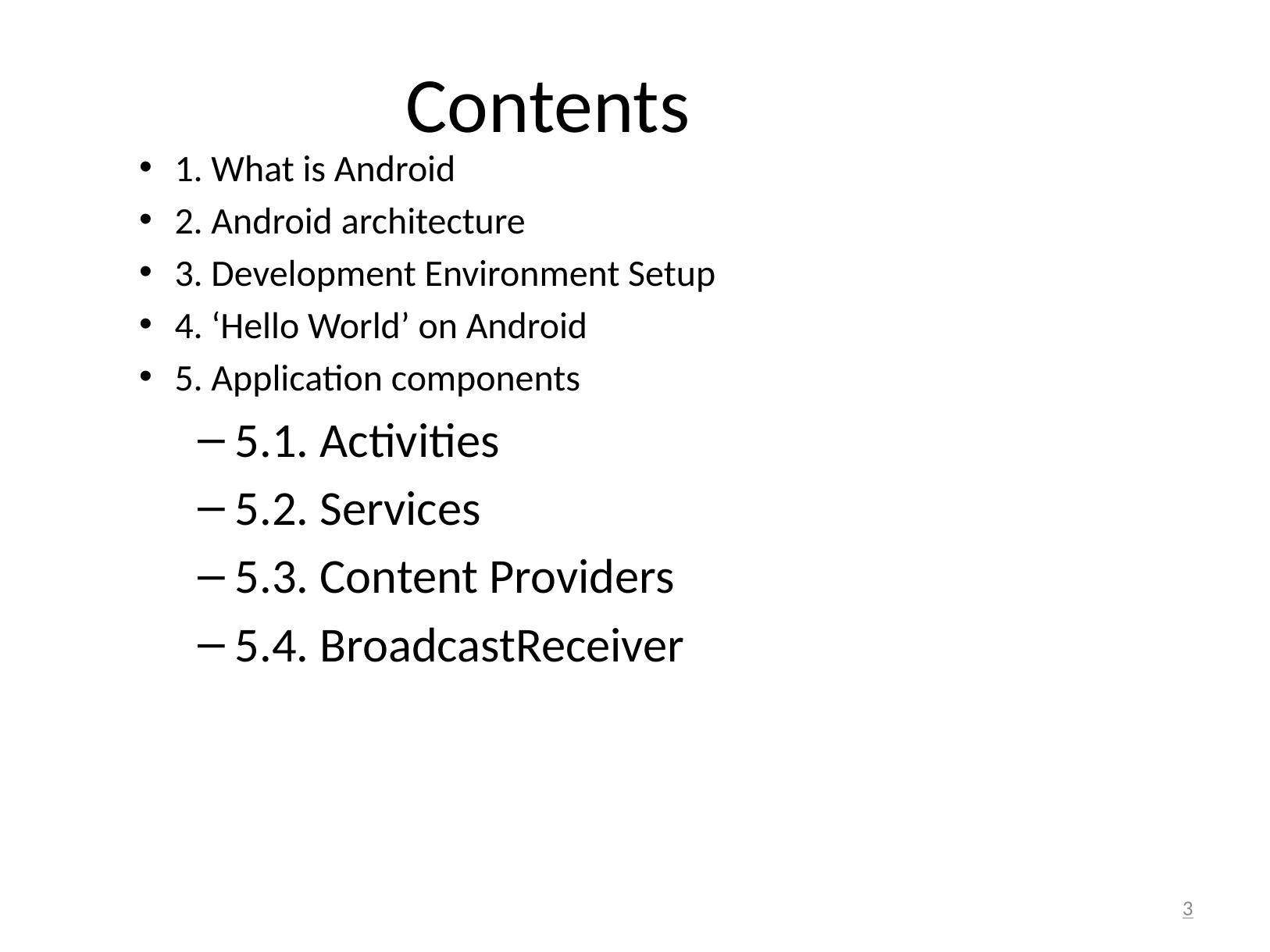

Contents
1. What is Android
2. Android architecture
3. Development Environment Setup
4. ‘Hello World’ on Android
5. Application components
5.1. Activities
5.2. Services
5.3. Content Providers
5.4. BroadcastReceiver
3